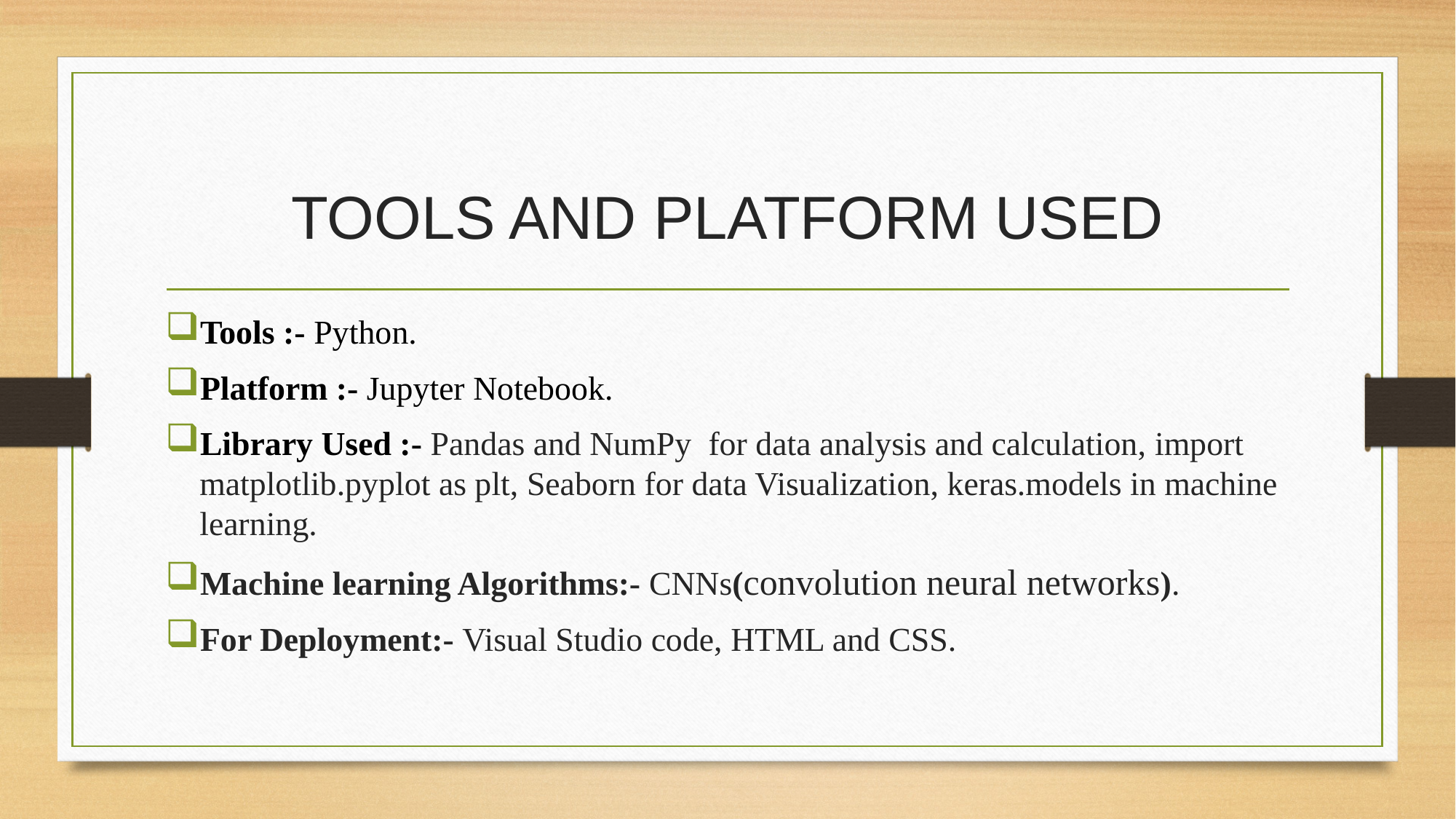

# TOOLS AND PLATFORM USED
Tools :- Python.
Platform :- Jupyter Notebook.
Library Used :- Pandas and NumPy  for data analysis and calculation, import matplotlib.pyplot as plt, Seaborn for data Visualization, keras.models in machine learning.
Machine learning Algorithms:- CNNs(convolution neural networks).
For Deployment:- Visual Studio code, HTML and CSS.